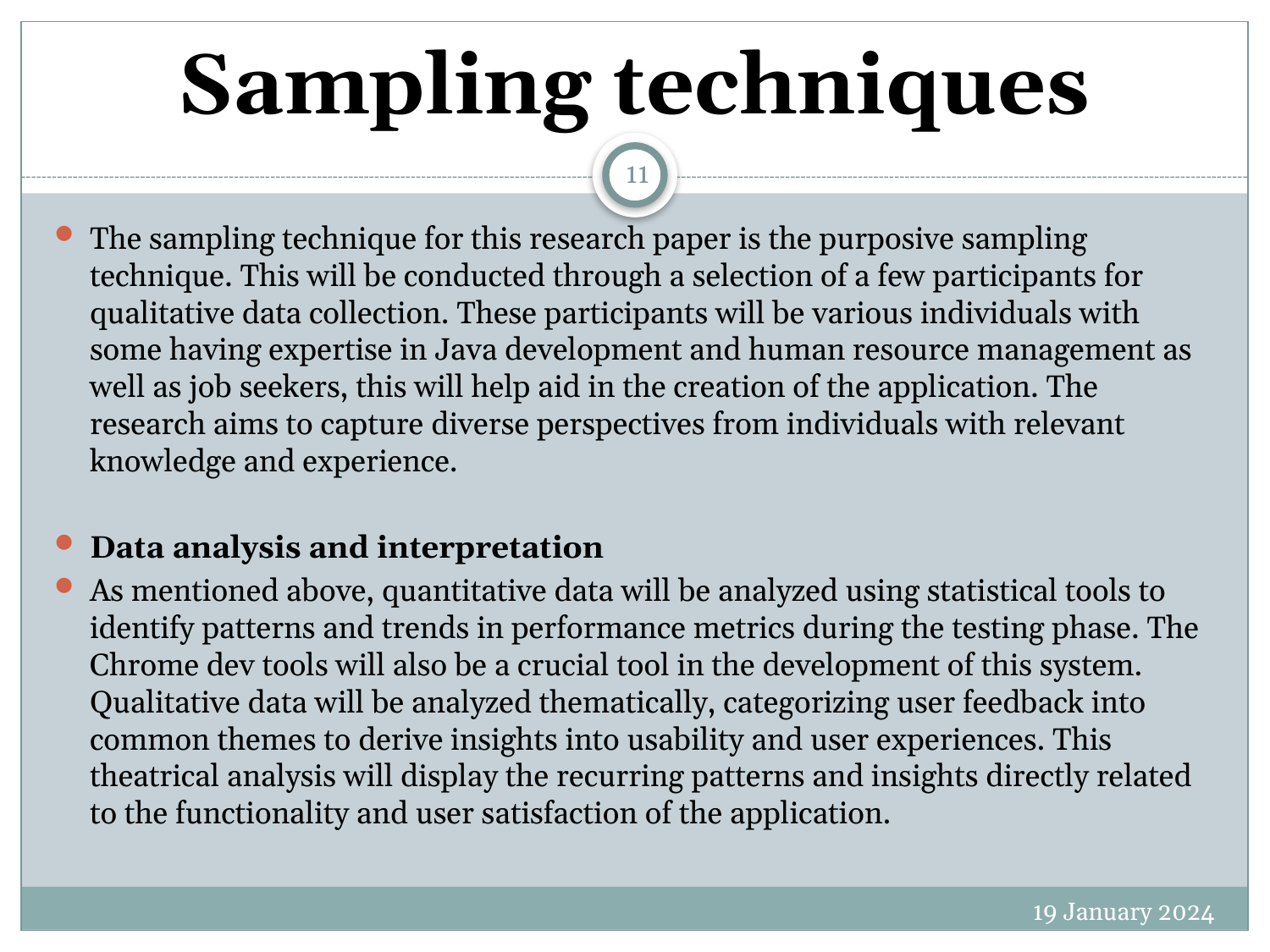

# Sampling techniques
11
The sampling technique for this research paper is the purposive sampling technique. This will be conducted through a selection of a few participants for qualitative data collection. These participants will be various individuals with some having expertise in Java development and human resource management as well as job seekers, this will help aid in the creation of the application. The research aims to capture diverse perspectives from individuals with relevant knowledge and experience.

Data analysis and interpretation
As mentioned above, quantitative data will be analyzed using statistical tools to identify patterns and trends in performance metrics during the testing phase. The Chrome dev tools will also be a crucial tool in the development of this system. Qualitative data will be analyzed thematically, categorizing user feedback into common themes to derive insights into usability and user experiences. This theatrical analysis will display the recurring patterns and insights directly related to the functionality and user satisfaction of the application.

19 January 2024